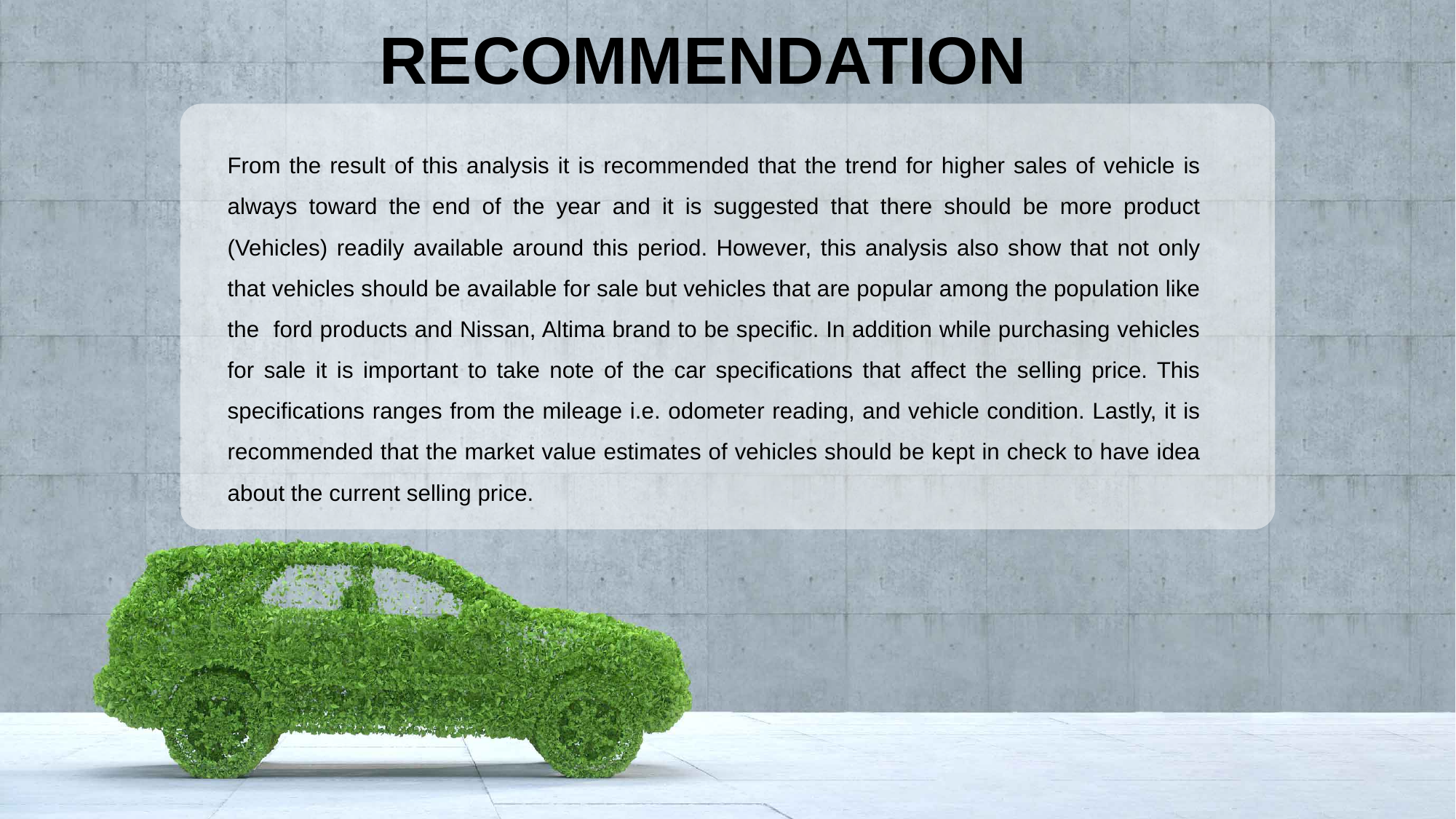

RECOMMENDATION

From the result of this analysis it is recommended that the trend for higher sales of vehicle is always toward the end of the year and it is suggested that there should be more product (Vehicles) readily available around this period. However, this analysis also show that not only that vehicles should be available for sale but vehicles that are popular among the population like the  ford products and Nissan, Altima brand to be specific. In addition while purchasing vehicles for sale it is important to take note of the car specifications that affect the selling price. This specifications ranges from the mileage i.e. odometer reading, and vehicle condition. Lastly, it is recommended that the market value estimates of vehicles should be kept in check to have idea about the current selling price.